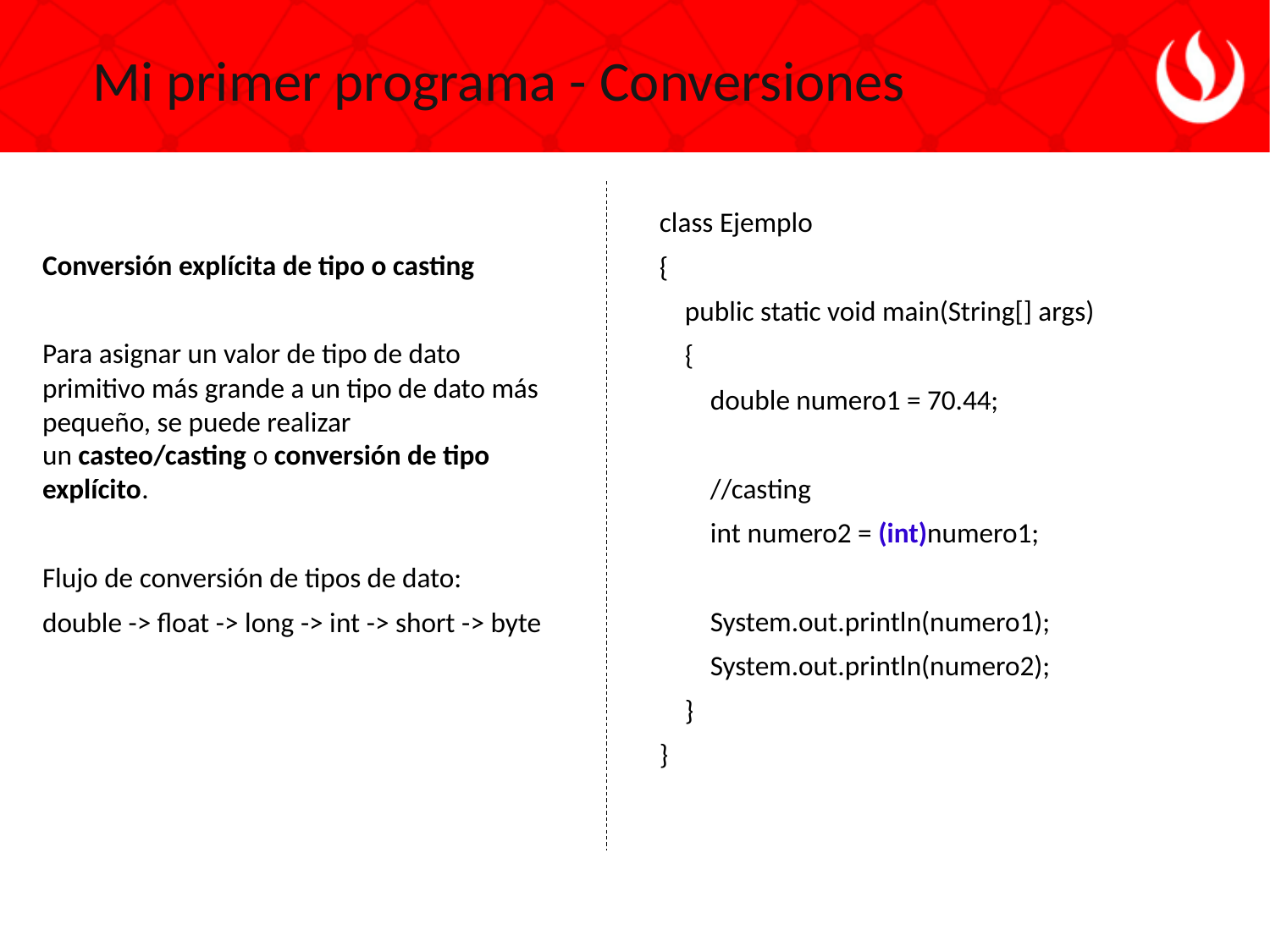

Mi primer programa - Conversiones
class Ejemplo
{
    public static void main(String[] args)
    {
        double numero1 = 70.44;

        //casting
        int numero2 = (int)numero1;

        System.out.println(numero1);
        System.out.println(numero2);
    }
}
Conversión explícita de tipo o casting

Para asignar un valor de tipo de dato primitivo más grande a un tipo de dato más pequeño, se puede realizar un casteo/casting o conversión de tipo explícito.

Flujo de conversión de tipos de dato:
double -> float -> long -> int -> short -> byte